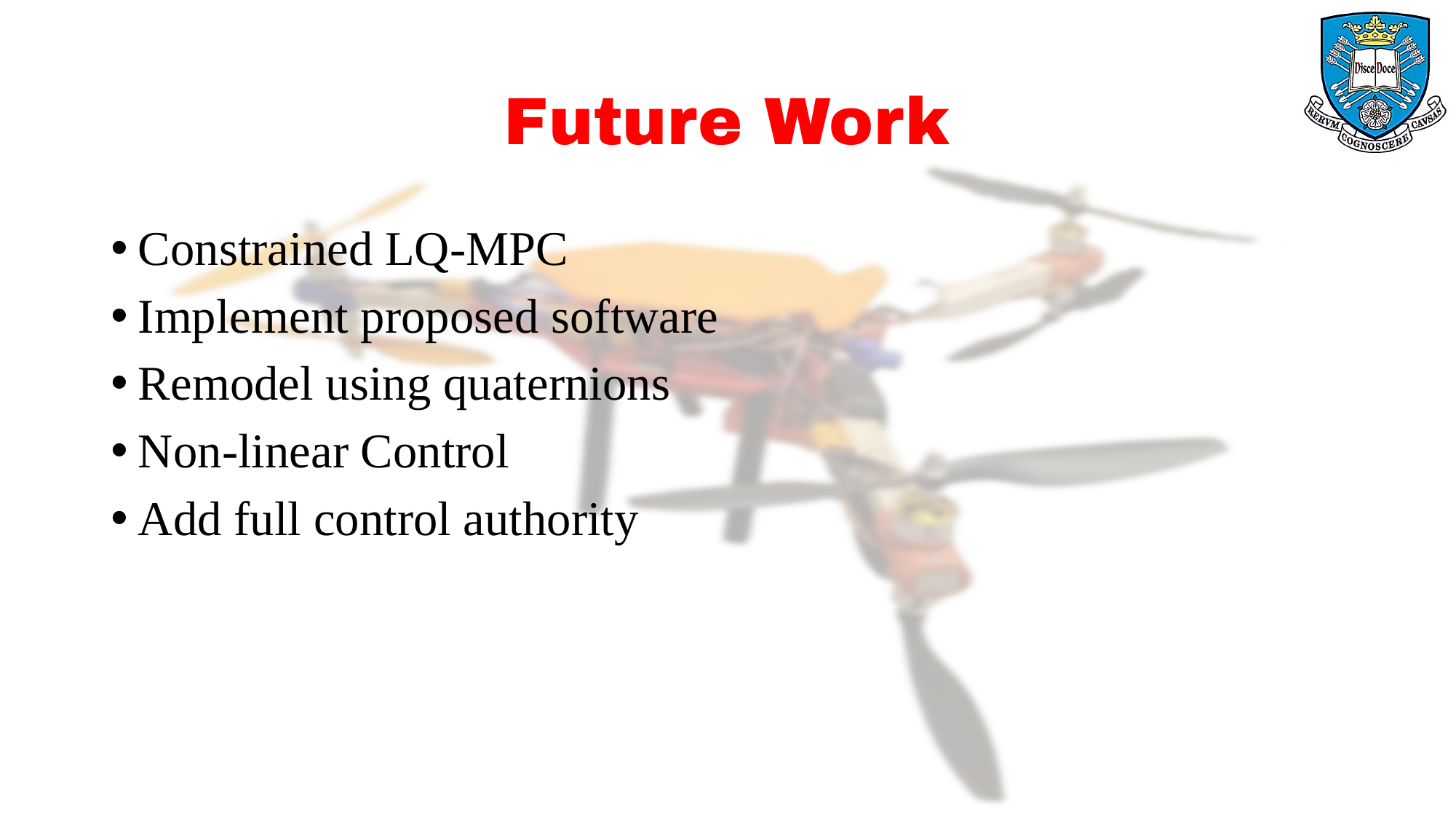

# Future Work
Constrained LQ-MPC
Implement proposed software
Remodel using quaternions
Non-linear Control
Add full control authority